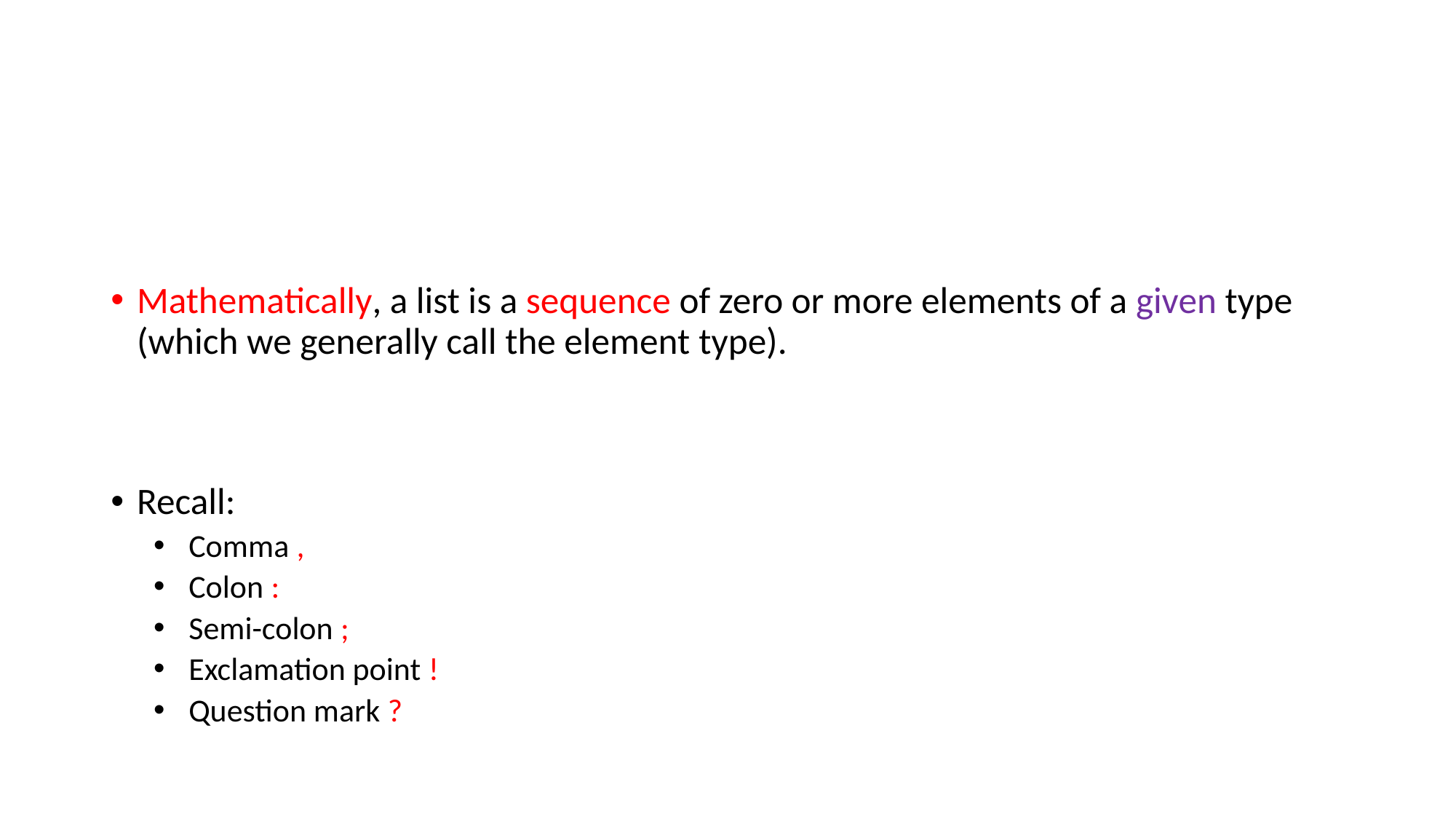

#

Mathematically, a list is a sequence of zero or more elements of a given type (which we generally call the element type).

Recall:
Comma ,
Colon :
Semi-colon ;
Exclamation point !
Question mark ?